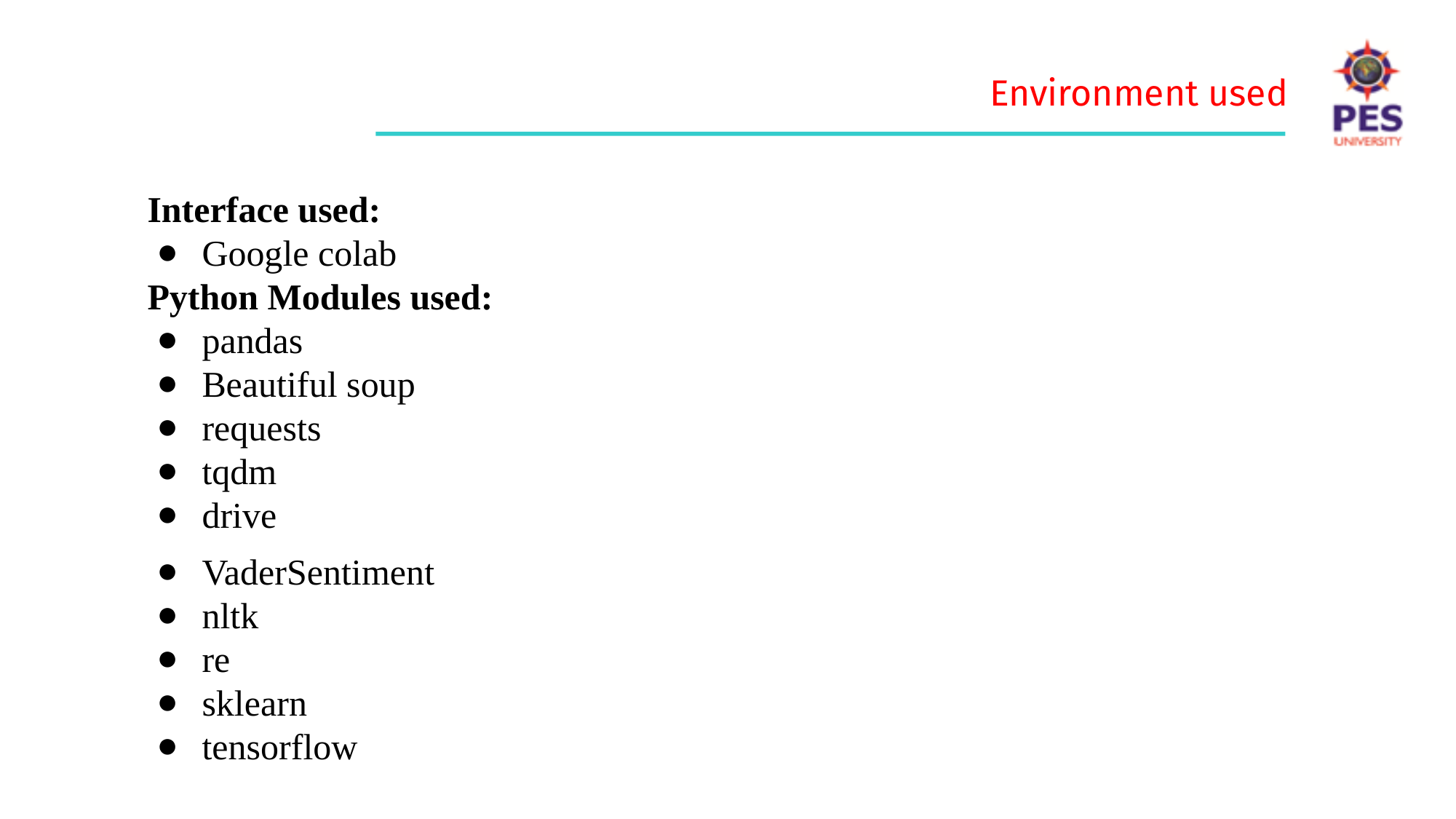

Environment used

Interface used:
Google colab
Python Modules used:
pandas
Beautiful soup
requests
tqdm
drive
VaderSentiment
nltk
re
sklearn
tensorflow